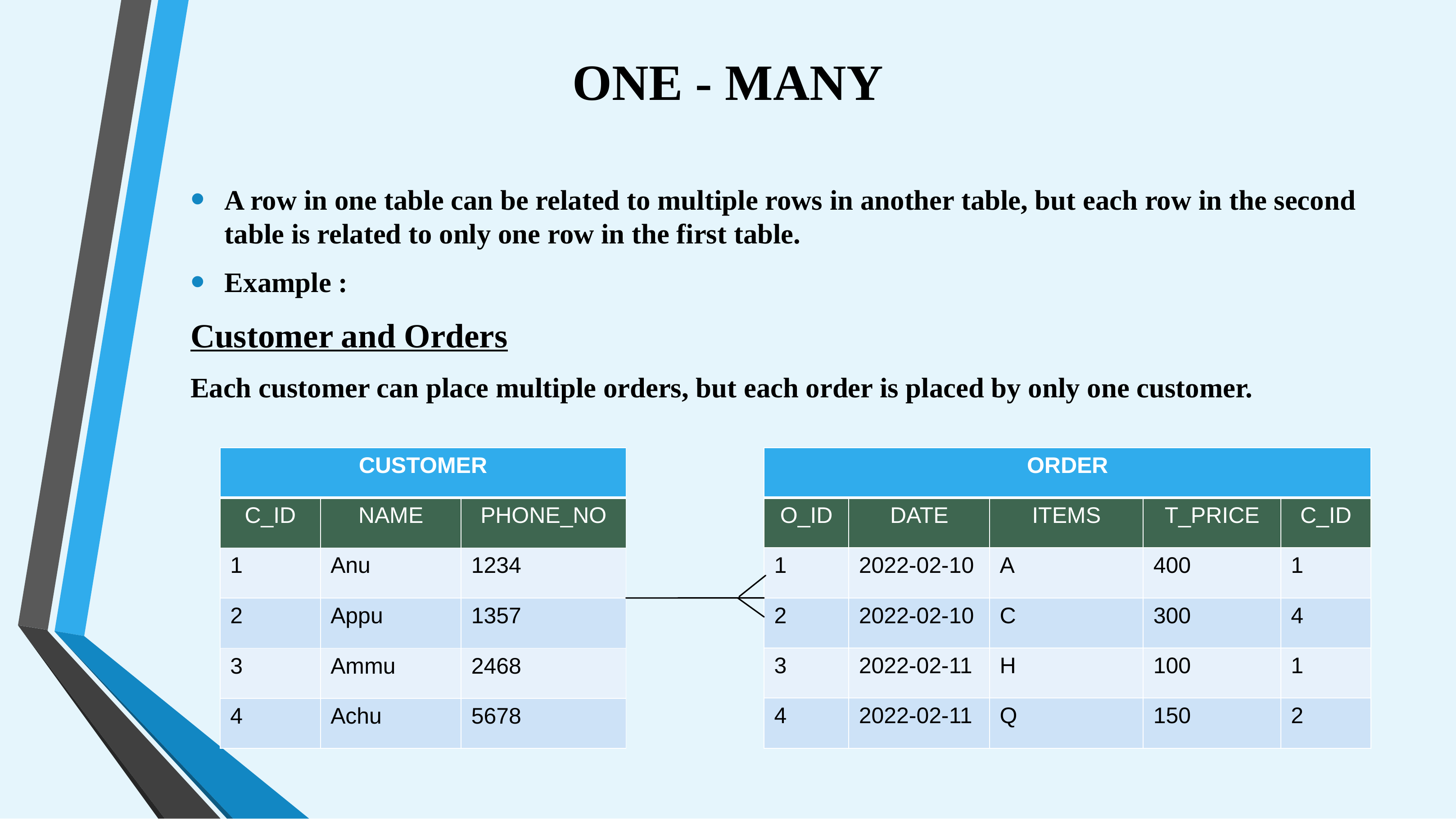

# ONE - MANY
A row in one table can be related to multiple rows in another table, but each row in the second table is related to only one row in the first table.
Example :
Customer and Orders
Each customer can place multiple orders, but each order is placed by only one customer.

| CUSTOMER |  |  |
| --- | --- | --- |
| C\_ID | NAME | PHONE\_NO |
| 1 | Anu | 1234 |
| 2 | Appu | 1357 |
| 3 | Ammu | 2468 |
| 4 | Achu | 5678 |
| ORDER |  |  |  |  |
| --- | --- | --- | --- | --- |
| O\_ID | DATE | ITEMS | T\_PRICE | C\_ID |
| 1 | 2022-02-10 | A | 400 | 1 |
| 2 | 2022-02-10 | C | 300 | 4 |
| 3 | 2022-02-11 | H | 100 | 1 |
| 4 | 2022-02-11 | Q | 150 | 2 |